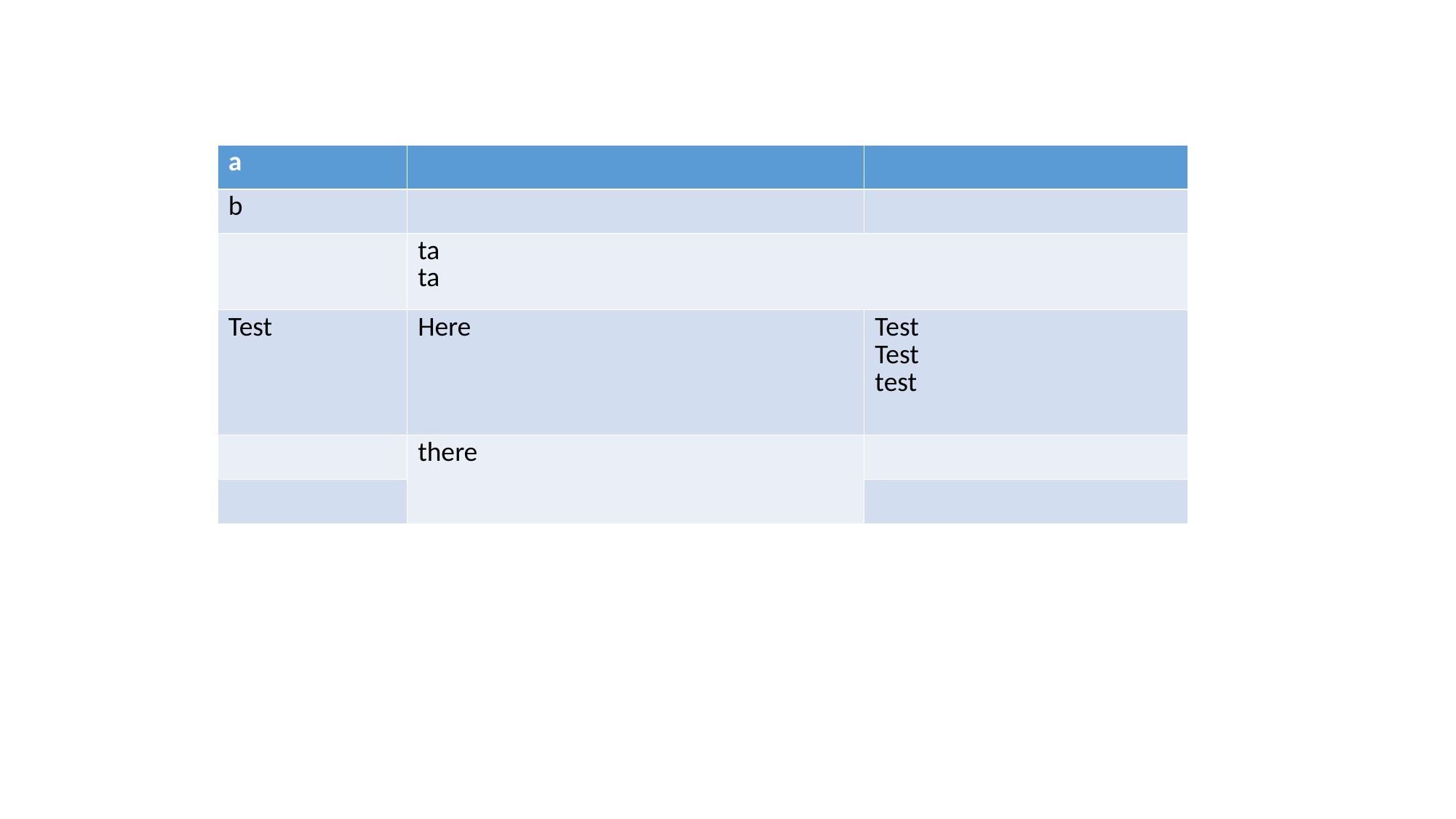

| a |  |  |
| --- | --- | --- |
| b |  |  |
|  | ta ta |  |
| Test | Here | Test Test test |
|  | there |  |
|  |  |  |